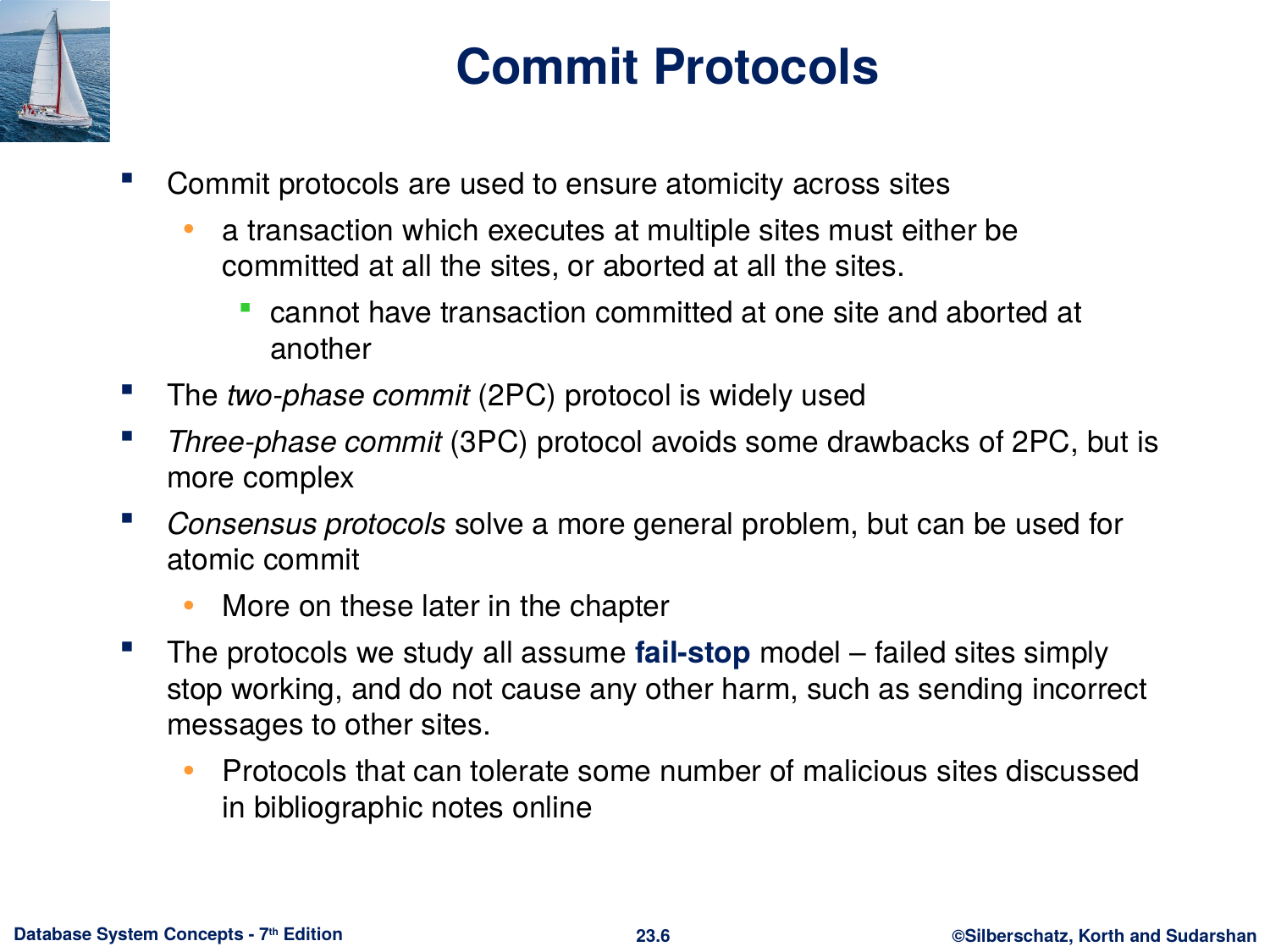

# Commit Protocols
Commit protocols are used to ensure atomicity across sites
a transaction which executes at multiple sites must either be committed at all the sites, or aborted at all the sites.
cannot have transaction committed at one site and aborted at another
The two-phase commit (2PC) protocol is widely used
Three-phase commit (3PC) protocol avoids some drawbacks of 2PC, but is more complex
Consensus protocols solve a more general problem, but can be used for atomic commit
More on these later in the chapter
The protocols we study all assume fail-stop model – failed sites simply stop working, and do not cause any other harm, such as sending incorrect messages to other sites.
Protocols that can tolerate some number of malicious sites discussed in bibliographic notes online